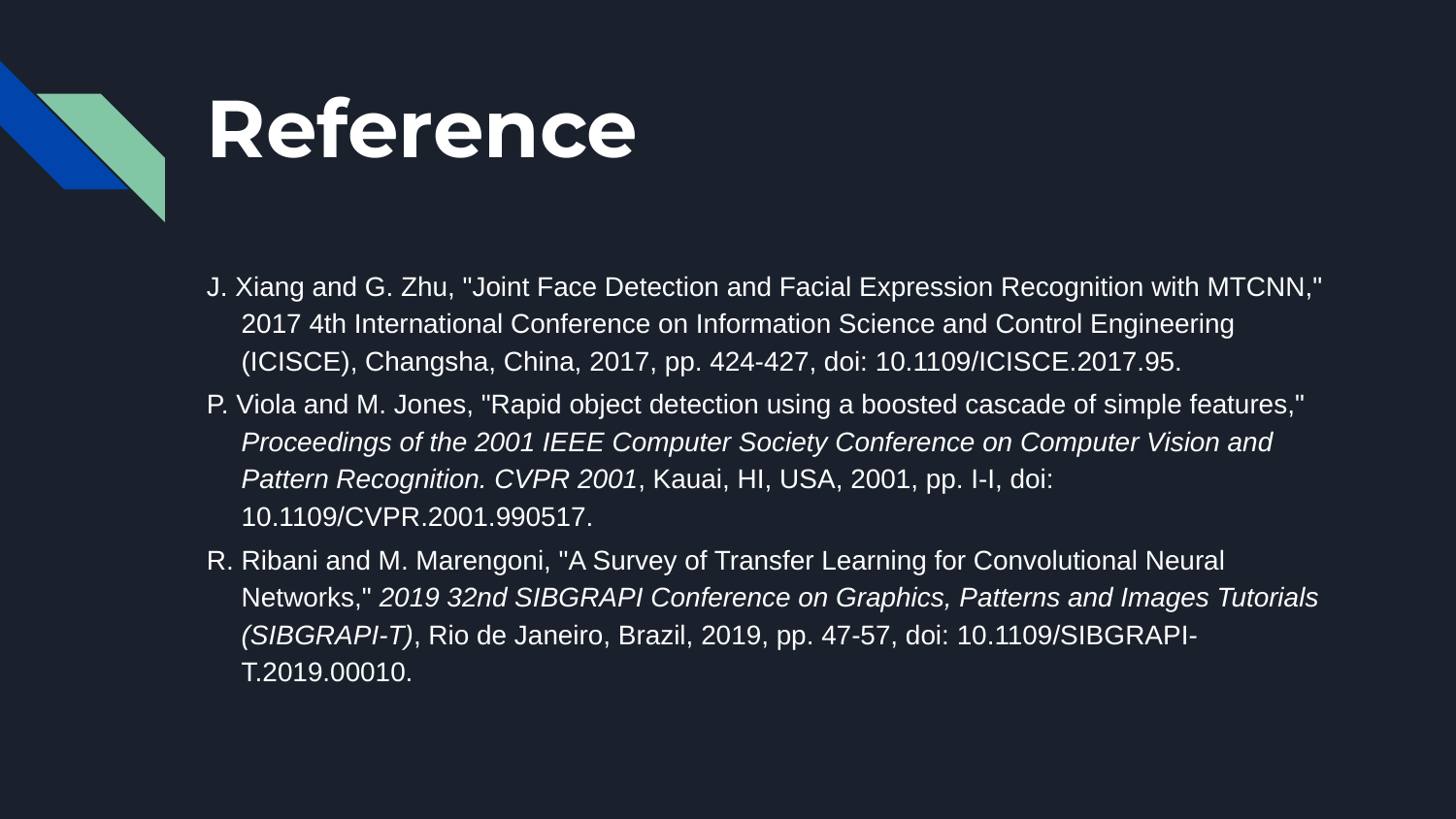

# Reference
J. Xiang and G. Zhu, "Joint Face Detection and Facial Expression Recognition with MTCNN," 2017 4th International Conference on Information Science and Control Engineering (ICISCE), Changsha, China, 2017, pp. 424-427, doi: 10.1109/ICISCE.2017.95.
P. Viola and M. Jones, "Rapid object detection using a boosted cascade of simple features," Proceedings of the 2001 IEEE Computer Society Conference on Computer Vision and Pattern Recognition. CVPR 2001, Kauai, HI, USA, 2001, pp. I-I, doi: 10.1109/CVPR.2001.990517.
R. Ribani and M. Marengoni, "A Survey of Transfer Learning for Convolutional Neural Networks," 2019 32nd SIBGRAPI Conference on Graphics, Patterns and Images Tutorials (SIBGRAPI-T), Rio de Janeiro, Brazil, 2019, pp. 47-57, doi: 10.1109/SIBGRAPI-T.2019.00010.